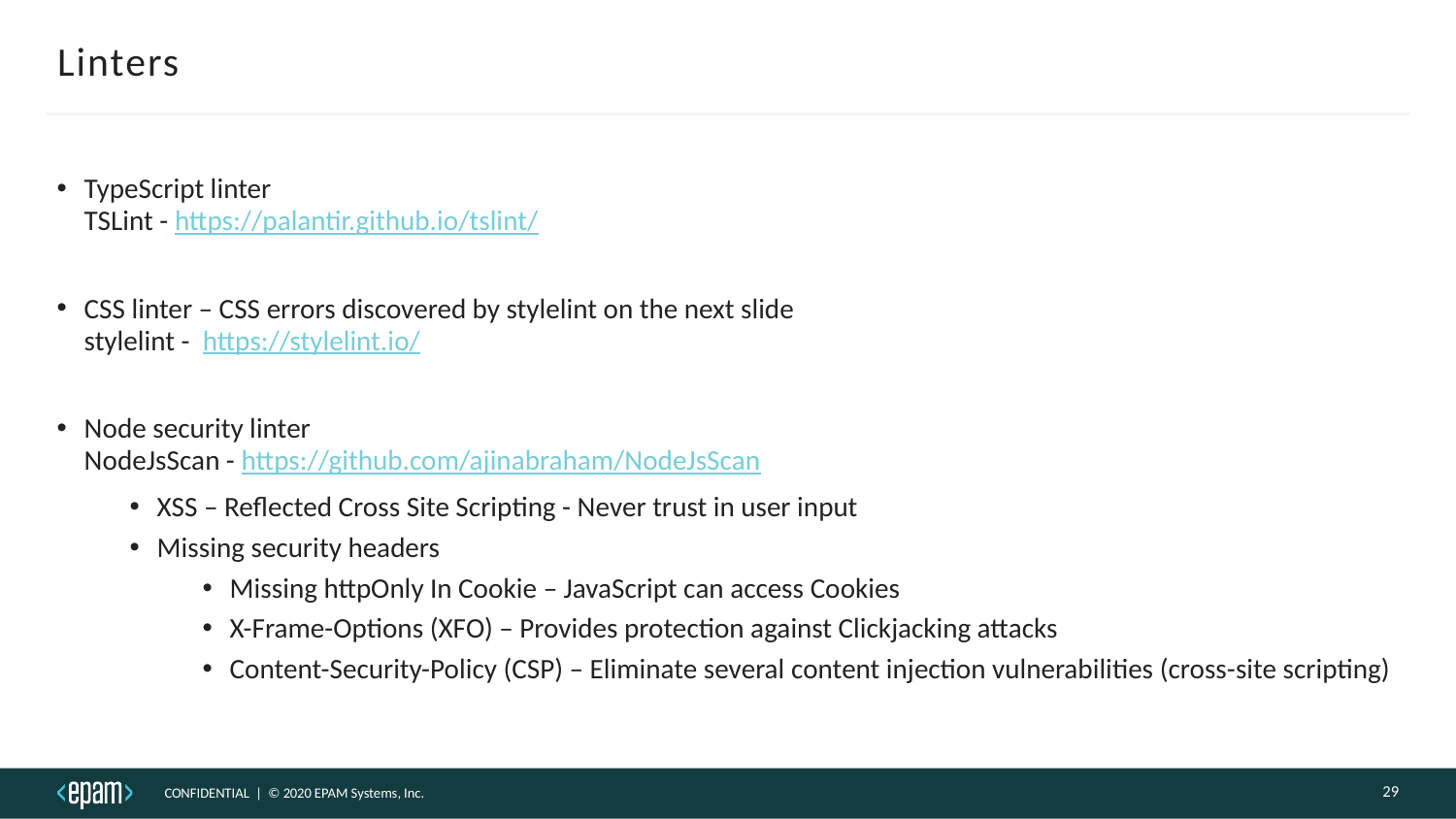

# Linters
TypeScript linter
TSLint - https://palantir.github.io/tslint/

CSS linter – CSS errors discovered by stylelint on the next slide
stylelint -  https://stylelint.io/

Node security linter
NodeJsScan - https://github.com/ajinabraham/NodeJsScan
XSS – Reflected Cross Site Scripting - Never trust in user input
Missing security headers
Missing httpOnly In Cookie – JavaScript can access Cookies
X-Frame-Options (XFO) – Provides protection against Clickjacking attacks
Content-Security-Policy (CSP) – Eliminate several content injection vulnerabilities (cross-site scripting)

29